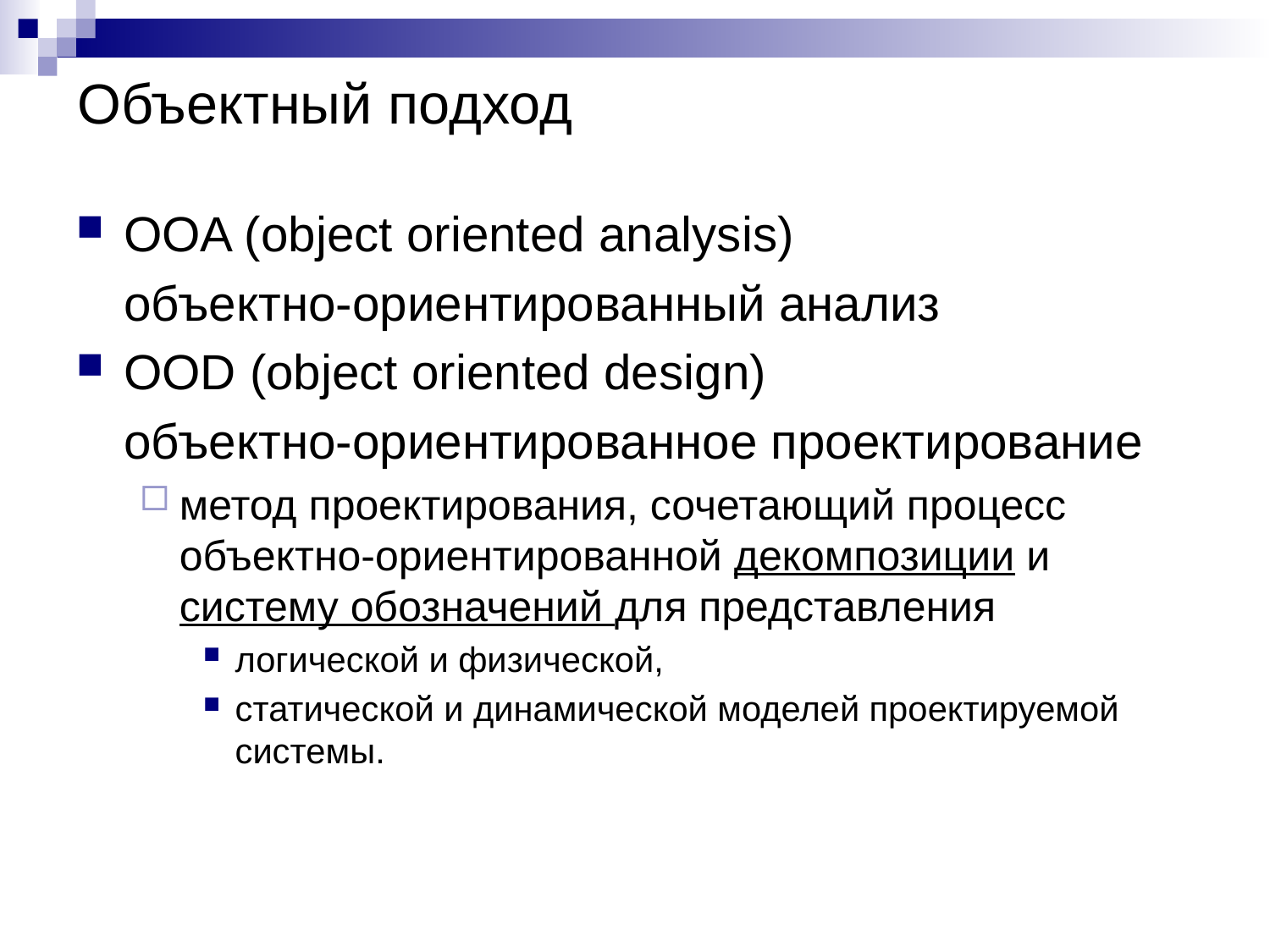

# Объектный подход
OOA (object oriented analysis)
	объектно-ориентированный анализ
OOD (object oriented design)
	объектно-ориентированное проектирование
метод проектирования, сочетающий процесс объектно-ориентированной декомпозиции и систему обозначений для представления
логической и физической,
статической и динамической моделей проектируемой системы.